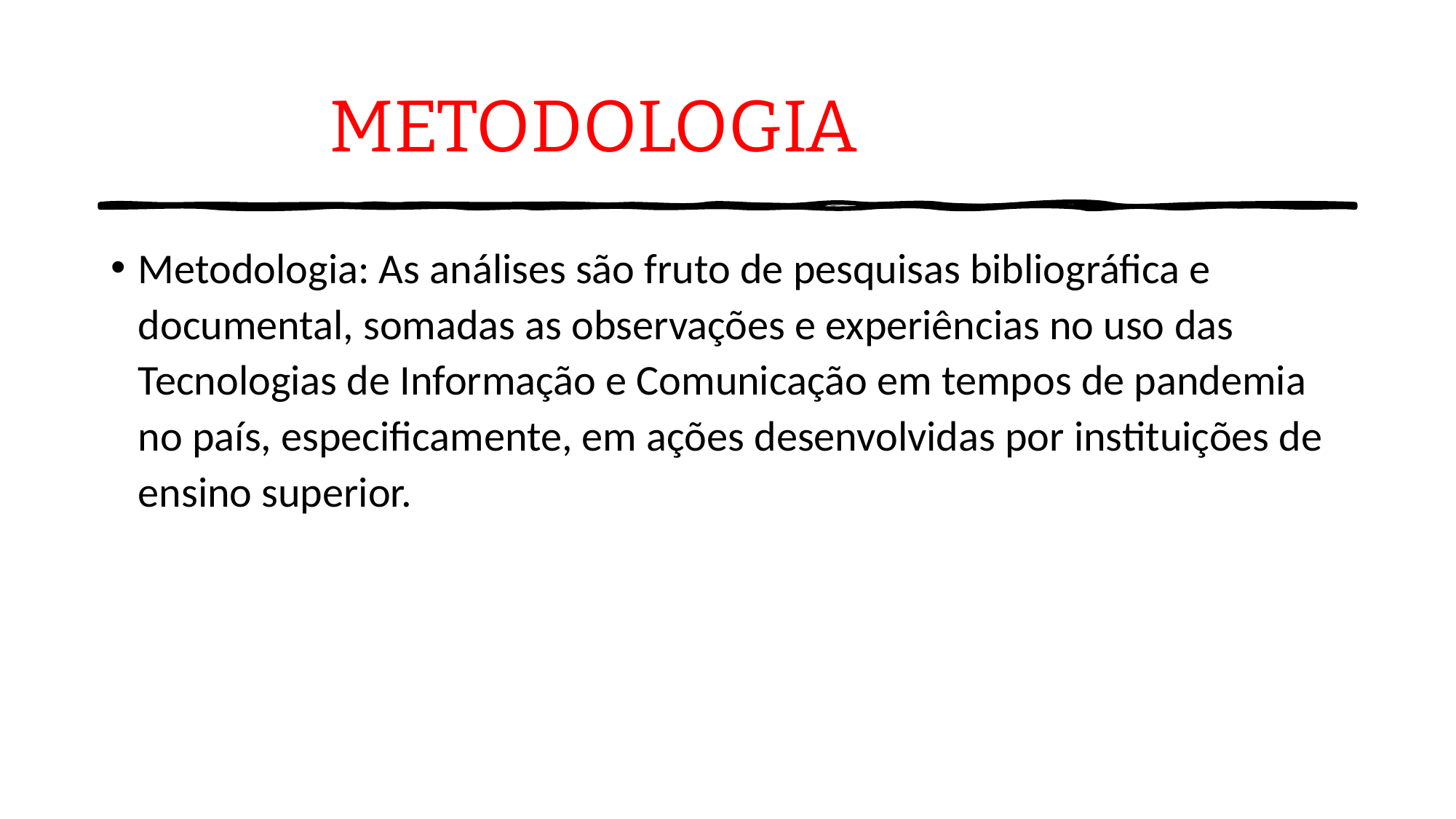

# METODOLOGIA
Metodologia: As análises são fruto de pesquisas bibliográfica e documental, somadas as observações e experiências no uso das Tecnologias de Informação e Comunicação em tempos de pandemia no país, especificamente, em ações desenvolvidas por instituições de ensino superior.